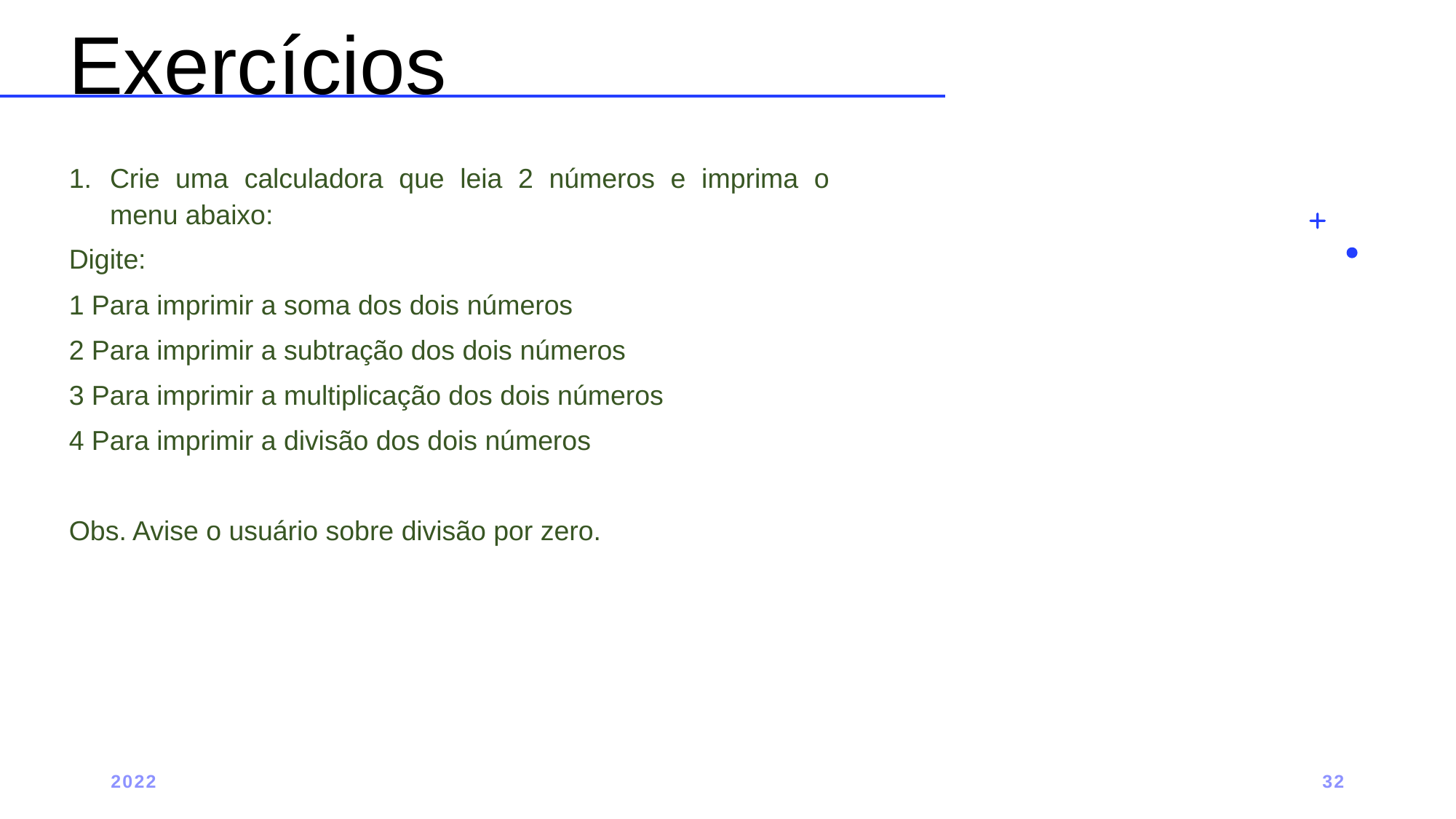

# Exercícios

Crie uma calculadora que leia 2 números e imprima o menu abaixo:
Digite:
1 Para imprimir a soma dos dois números
2 Para imprimir a subtração dos dois números
3 Para imprimir a multiplicação dos dois números
4 Para imprimir a divisão dos dois números

Obs. Avise o usuário sobre divisão por zero.
2022
32